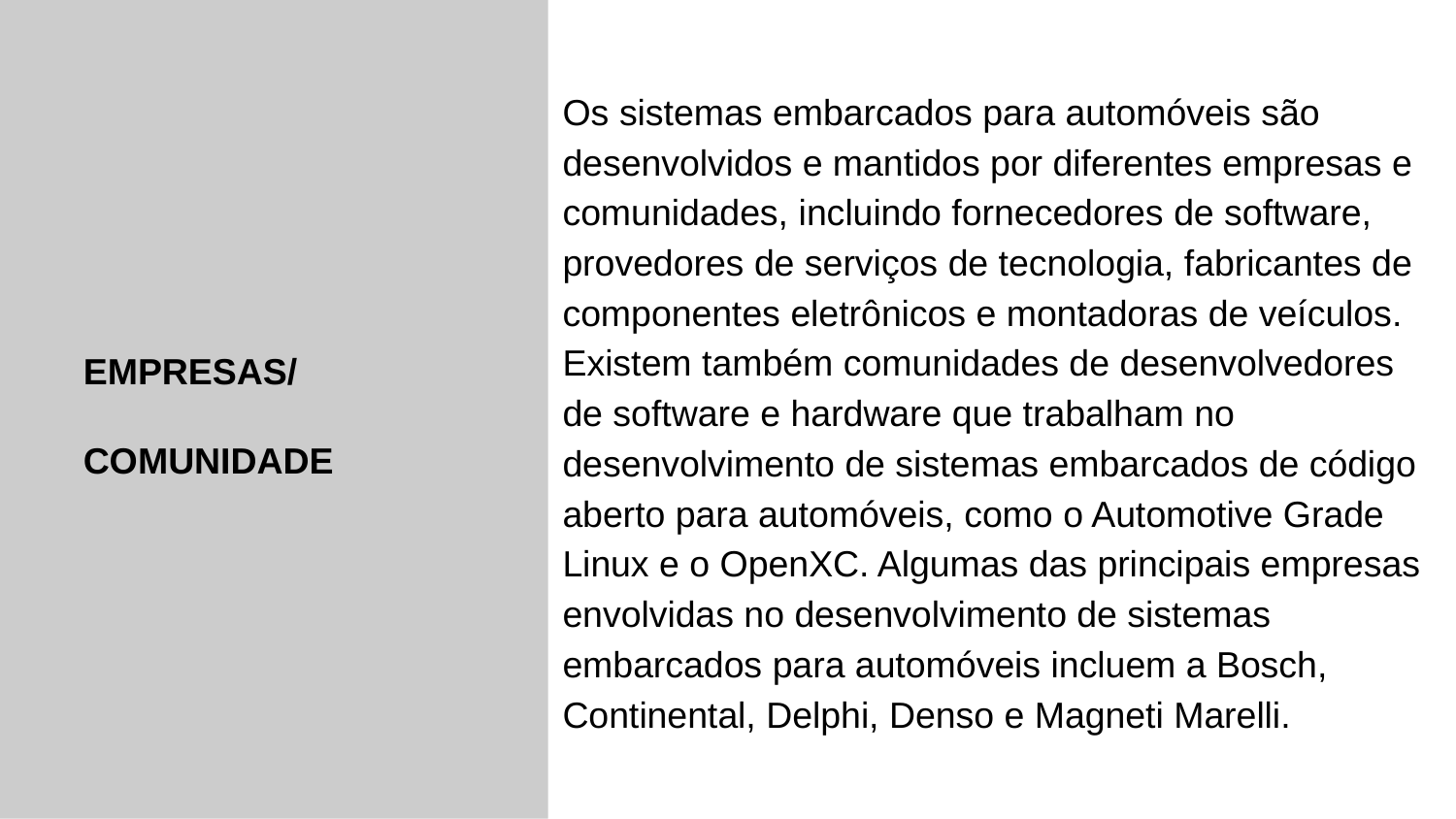

EMPRESAS/
COMUNIDADE

Os sistemas embarcados para automóveis são desenvolvidos e mantidos por diferentes empresas e comunidades, incluindo fornecedores de software, provedores de serviços de tecnologia, fabricantes de componentes eletrônicos e montadoras de veículos. Existem também comunidades de desenvolvedores de software e hardware que trabalham no desenvolvimento de sistemas embarcados de código aberto para automóveis, como o Automotive Grade Linux e o OpenXC. Algumas das principais empresas envolvidas no desenvolvimento de sistemas embarcados para automóveis incluem a Bosch, Continental, Delphi, Denso e Magneti Marelli.